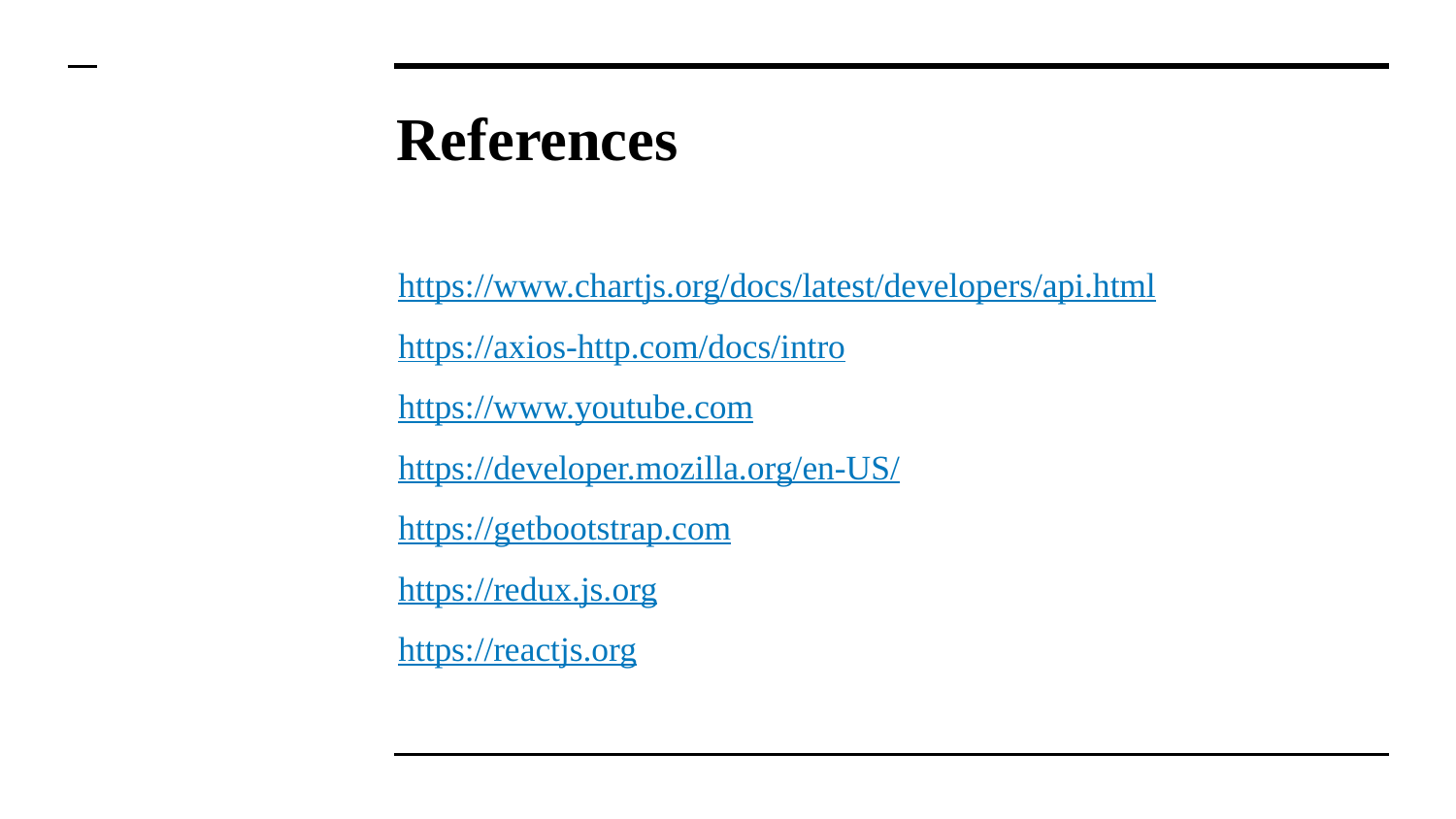

# References
https://www.chartjs.org/docs/latest/developers/api.html
https://axios-http.com/docs/intro
https://www.youtube.com
https://developer.mozilla.org/en-US/
https://getbootstrap.com
https://redux.js.org
https://reactjs.org